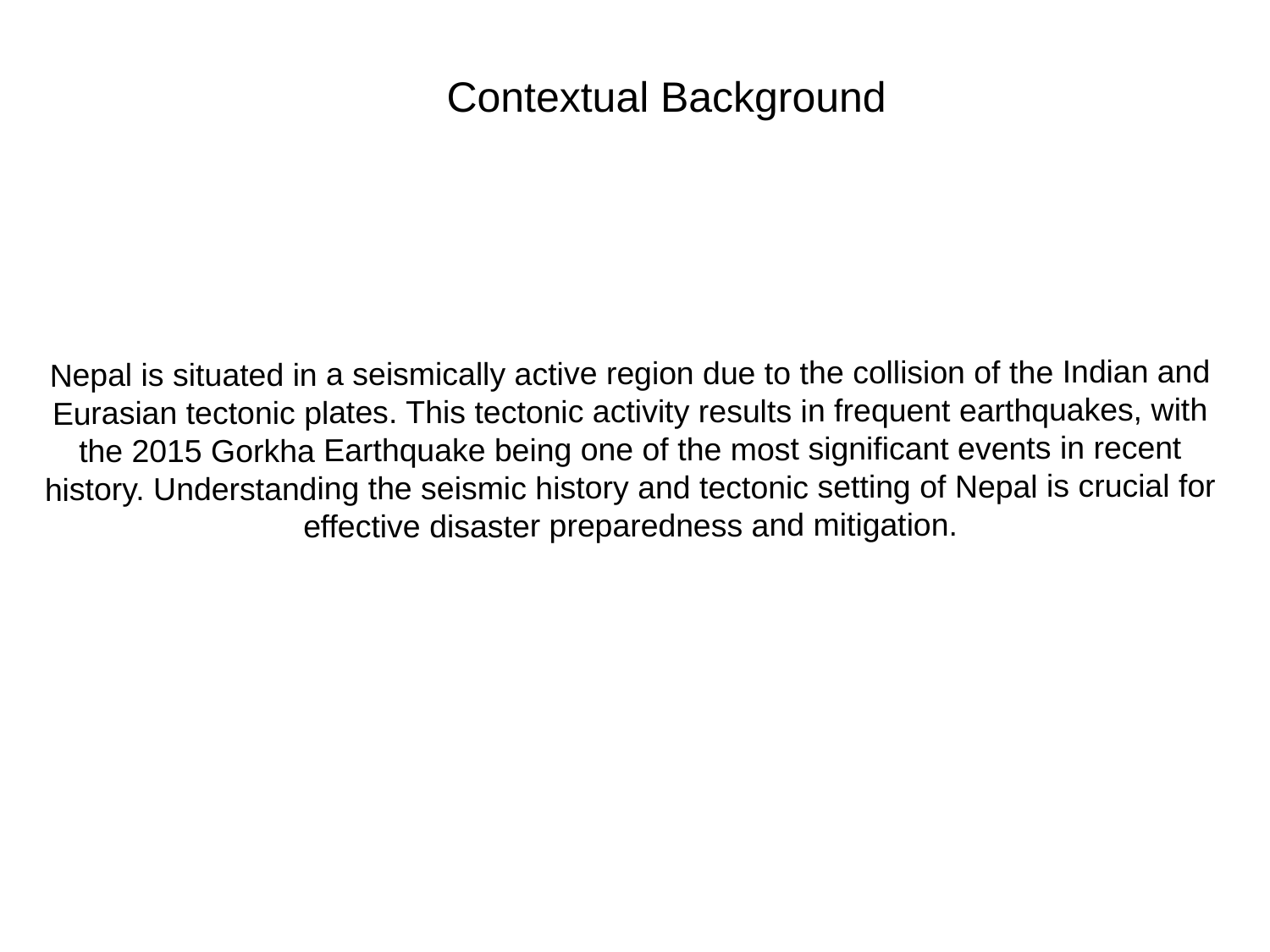

Nepal is situated in a seismically active region due to the collision of the Indian and Eurasian tectonic plates. This tectonic activity results in frequent earthquakes, with the 2015 Gorkha Earthquake being one of the most significant events in recent history. Understanding the seismic history and tectonic setting of Nepal is crucial for effective disaster preparedness and mitigation.
Contextual Background